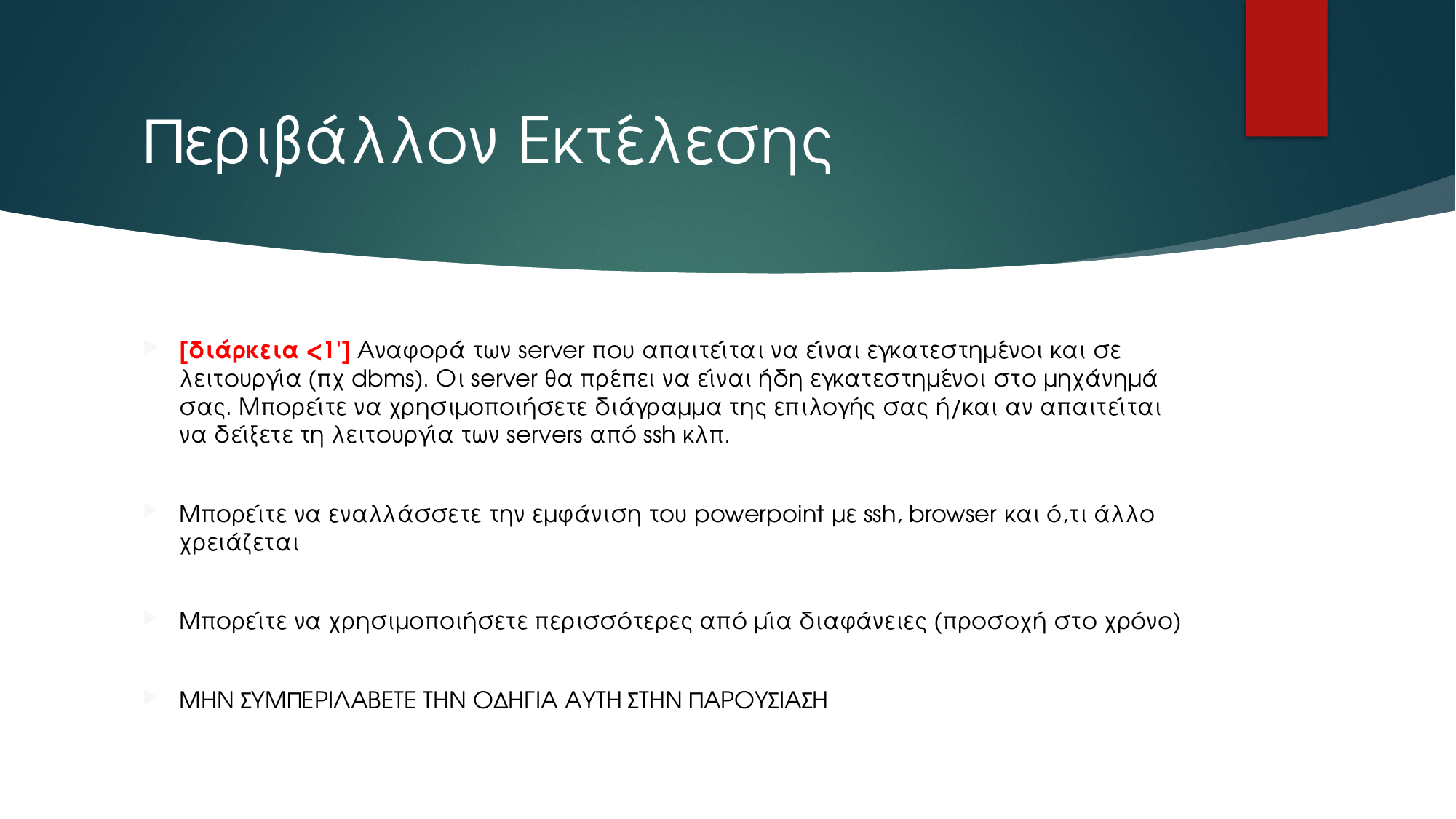

# Περιβάλλον Εκτέλεσης

[διάρκεια <1'] Αναφορά των server που απαιτείται να είναι εγκατεστημένοι και σε λειτουργία (πχ dbms). Οι server θα πρέπει να είναι ήδη εγκατεστημένοι στο μηχάνημά σας. Μπορείτε να χρησιμοποιήσετε διάγραμμα της επιλογής σας ή/και αν απαιτείται να δείξετε τη λειτουργία των servers από ssh κλπ.

Μπορείτε να εναλλάσσετε την εμφάνιση του powerpoint με ssh, browser και ό,τι άλλο χρειάζεται

Μπορείτε να χρησιμοποιήσετε περισσότερες από μία διαφάνειες (προσοχή στο χρόνο)

ΜΗΝ ΣΥΜΠΕΡΙΛΑΒΕΤΕ ΤΗΝ ΟΔΗΓΙΑ ΑΥΤΗ ΣΤΗΝ ΠΑΡΟΥΣΙΑΣΗ